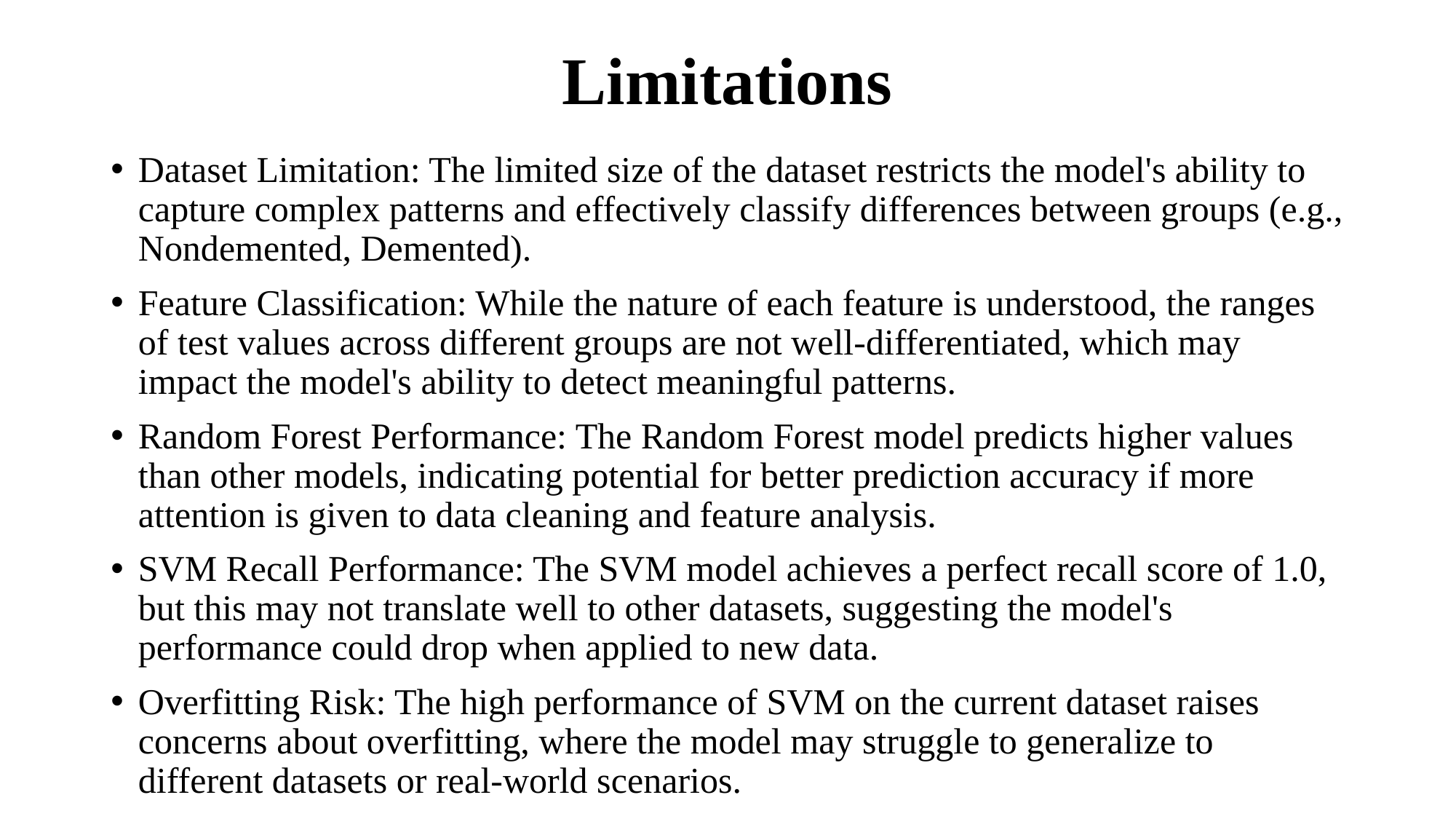

# Limitations
Dataset Limitation: The limited size of the dataset restricts the model's ability to capture complex patterns and effectively classify differences between groups (e.g., Nondemented, Demented).
Feature Classification: While the nature of each feature is understood, the ranges of test values across different groups are not well-differentiated, which may impact the model's ability to detect meaningful patterns.
Random Forest Performance: The Random Forest model predicts higher values than other models, indicating potential for better prediction accuracy if more attention is given to data cleaning and feature analysis.
SVM Recall Performance: The SVM model achieves a perfect recall score of 1.0, but this may not translate well to other datasets, suggesting the model's performance could drop when applied to new data.
Overfitting Risk: The high performance of SVM on the current dataset raises concerns about overfitting, where the model may struggle to generalize to different datasets or real-world scenarios.